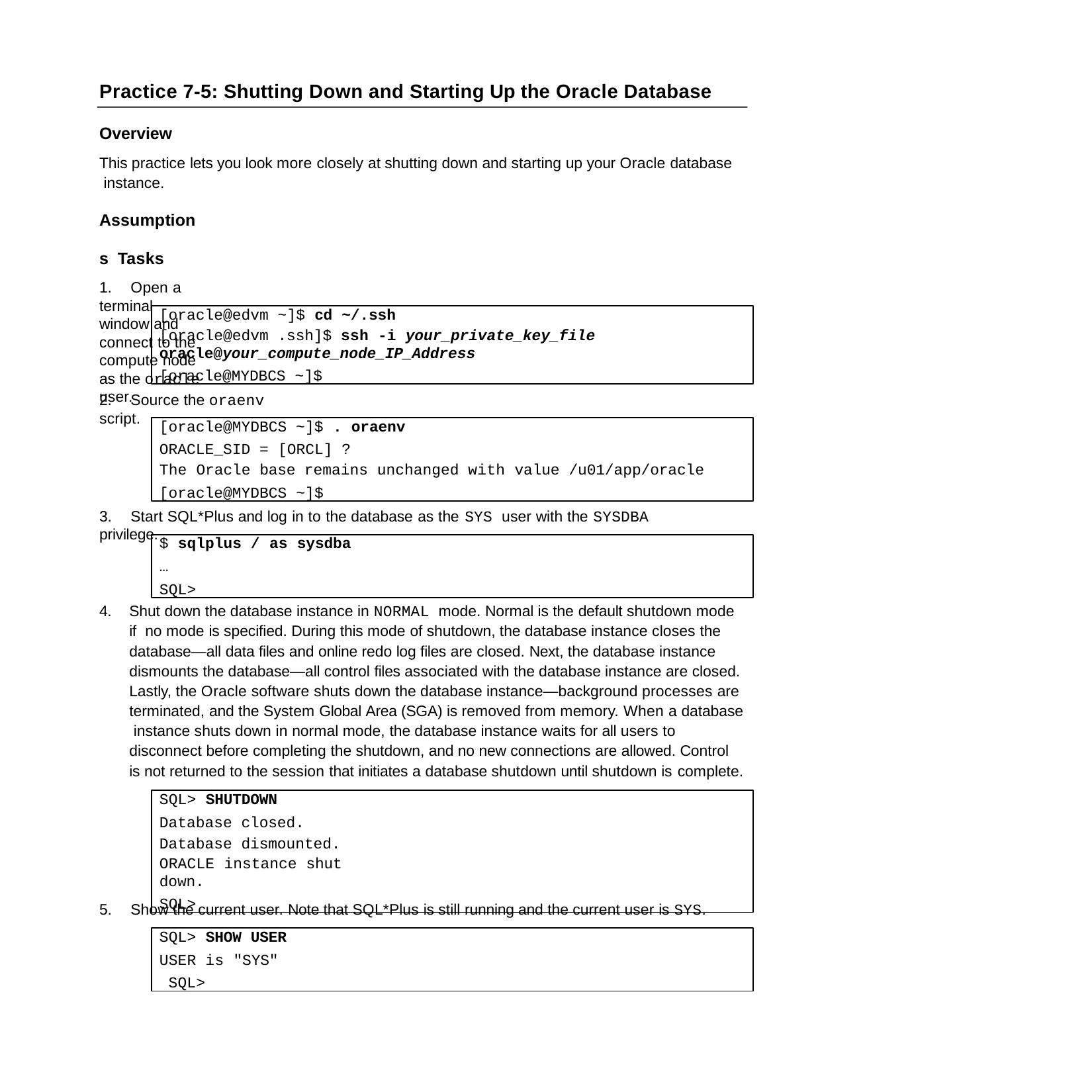

Practice 7-5: Shutting Down and Starting Up the Oracle Database

Overview
This practice lets you look more closely at shutting down and starting up your Oracle database  instance.
Assumptions  Tasks
1.	Open a terminal window and connect to the compute node as the oracle user.

[oracle@edvm ~]$ cd ~/.ssh
[oracle@edvm .ssh]$ ssh -i your_private_key_file
oracle@your_compute_node_IP_Address
[oracle@MYDBCS ~]$
2.	Source the oraenv script.
[oracle@MYDBCS ~]$ . oraenv
ORACLE_SID = [ORCL] ?
The Oracle base remains unchanged with value /u01/app/oracle
[oracle@MYDBCS ~]$
3.	Start SQL*Plus and log in to the database as the SYS user with the SYSDBA privilege.
$ sqlplus / as sysdba
…  SQL>
4.	Shut down the database instance in NORMAL mode. Normal is the default shutdown mode if  no mode is specified. During this mode of shutdown, the database instance closes the  database—all data files and online redo log files are closed. Next, the database instance  dismounts the database—all control files associated with the database instance are closed.  Lastly, the Oracle software shuts down the database instance—background processes are  terminated, and the System Global Area (SGA) is removed from memory. When a database  instance shuts down in normal mode, the database instance waits for all users to  disconnect before completing the shutdown, and no new connections are allowed. Control  is not returned to the session that initiates a database shutdown until shutdown is complete.
SQL> SHUTDOWN
Database closed.  Database dismounted.
ORACLE instance shut down.
SQL>
5.	Show the current user. Note that SQL*Plus is still running and the current user is SYS.
SQL> SHOW USER
USER is "SYS"  SQL>